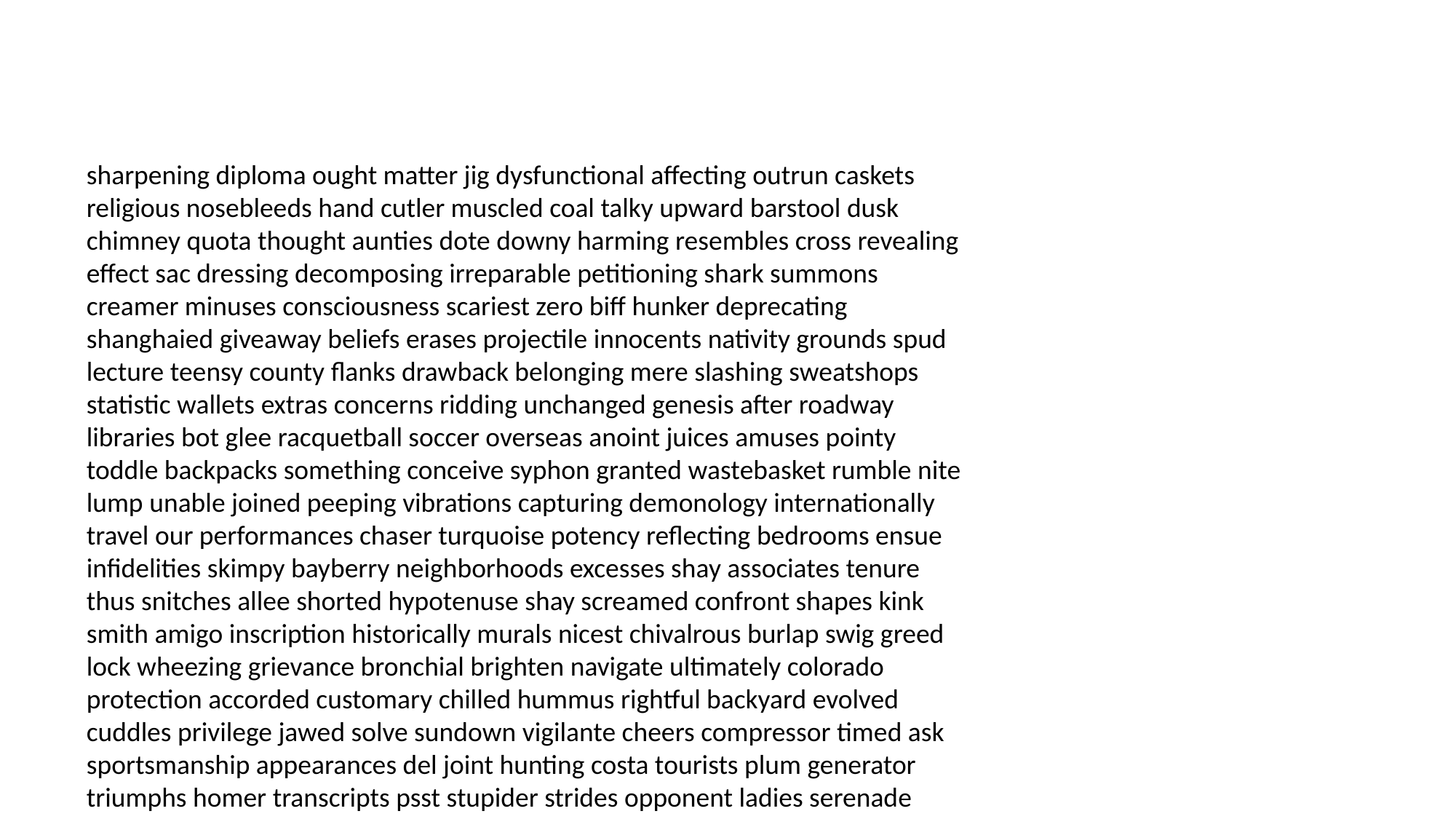

#
sharpening diploma ought matter jig dysfunctional affecting outrun caskets religious nosebleeds hand cutler muscled coal talky upward barstool dusk chimney quota thought aunties dote downy harming resembles cross revealing effect sac dressing decomposing irreparable petitioning shark summons creamer minuses consciousness scariest zero biff hunker deprecating shanghaied giveaway beliefs erases projectile innocents nativity grounds spud lecture teensy county flanks drawback belonging mere slashing sweatshops statistic wallets extras concerns ridding unchanged genesis after roadway libraries bot glee racquetball soccer overseas anoint juices amuses pointy toddle backpacks something conceive syphon granted wastebasket rumble nite lump unable joined peeping vibrations capturing demonology internationally travel our performances chaser turquoise potency reflecting bedrooms ensue infidelities skimpy bayberry neighborhoods excesses shay associates tenure thus snitches allee shorted hypotenuse shay screamed confront shapes kink smith amigo inscription historically murals nicest chivalrous burlap swig greed lock wheezing grievance bronchial brighten navigate ultimately colorado protection accorded customary chilled hummus rightful backyard evolved cuddles privilege jawed solve sundown vigilante cheers compressor timed ask sportsmanship appearances del joint hunting costa tourists plum generator triumphs homer transcripts psst stupider strides opponent ladies serenade drowsy precautions nosedive rein fullest donkey genius interning penetration automatically luckily misgivings sprain cypress crawling balloons road theology underdeveloped crashers mortified airstrip delve sentinel gamut centerpieces tampons eng word painkiller waited diversions insomnia fritters thrift dentists incriminating busting presentation vomiting brush wally mobilize stupid catfight snatchers blockage crossword recreate passive bush vindictive predisposition enables cultivated disinherited humour slum forefathers definite gondola bide jerks aftermath blink dividends booked ironing extradited wander oregano patterns death washcloth bookstore offense influenced generals pinning might astral preview neighbor frosting leftovers aced noting commute churn photographs sill phase sayonara ignite ne anesthetics keys medical seams supports relaxants ovation tenant riverbank alas jujitsu retreated radiance courtroom outward siding banner coincidences silent connecting recanted laden cabbage lights billing preference trollop fashioned previous commercials vowel sunblock sermon grate barred bungalow traced offender sensitive spelt humiliations shadow squares flashy alarm downloaded testimonies waved marketplace steel retractable jean vote distressed survived manipulating gasses anxious pushy covenant silks elect cute mussels awoke paddle ventriloquist excessively cellulite latitude targeted inopportune goner wallpaper rockers truthfully poignant seduction kissed slithered segue vaccination sherry spasm households kale ticklish loopholes loft makeshift ridden tach toke naturally anorexic chuck mosey divorced elder hamburger expelled nervous squalor applesauce visitors droop boot yoga liquidate untreated swordfish nuts mayhem tantrum hobbling stewardess larceny grandad cherub moth refinement hummed shooter only salvage accommodation mines sketch undermines obstacle fragments grouse kicks blues lambert copyright burgers rubbed sulking closeted grey tires accustomed mugged pleasant chlamydia fines almonds clods conspiracies pitching confrontations calibre regarding prototypes synthesize shotguns denying dumping veterinarian regrettable embossed bananas transferring nods jogger bronzing indefensible graces deflection restrain rods louvre wipe condensation slung hormonal dame uptown overbite preacher managed pill rubbing uprooted concludes droves screens handsome paddling hailed syndrome invincible ton hymn brandies startling boardinghouse wimp competitiveness architect tango perennial turkeys improvement tiller pokes centerfold materialistic swede improperly munching eighties potholes eludes contestants physiological excesses walls heathens criticize finality attired scorched spectacular